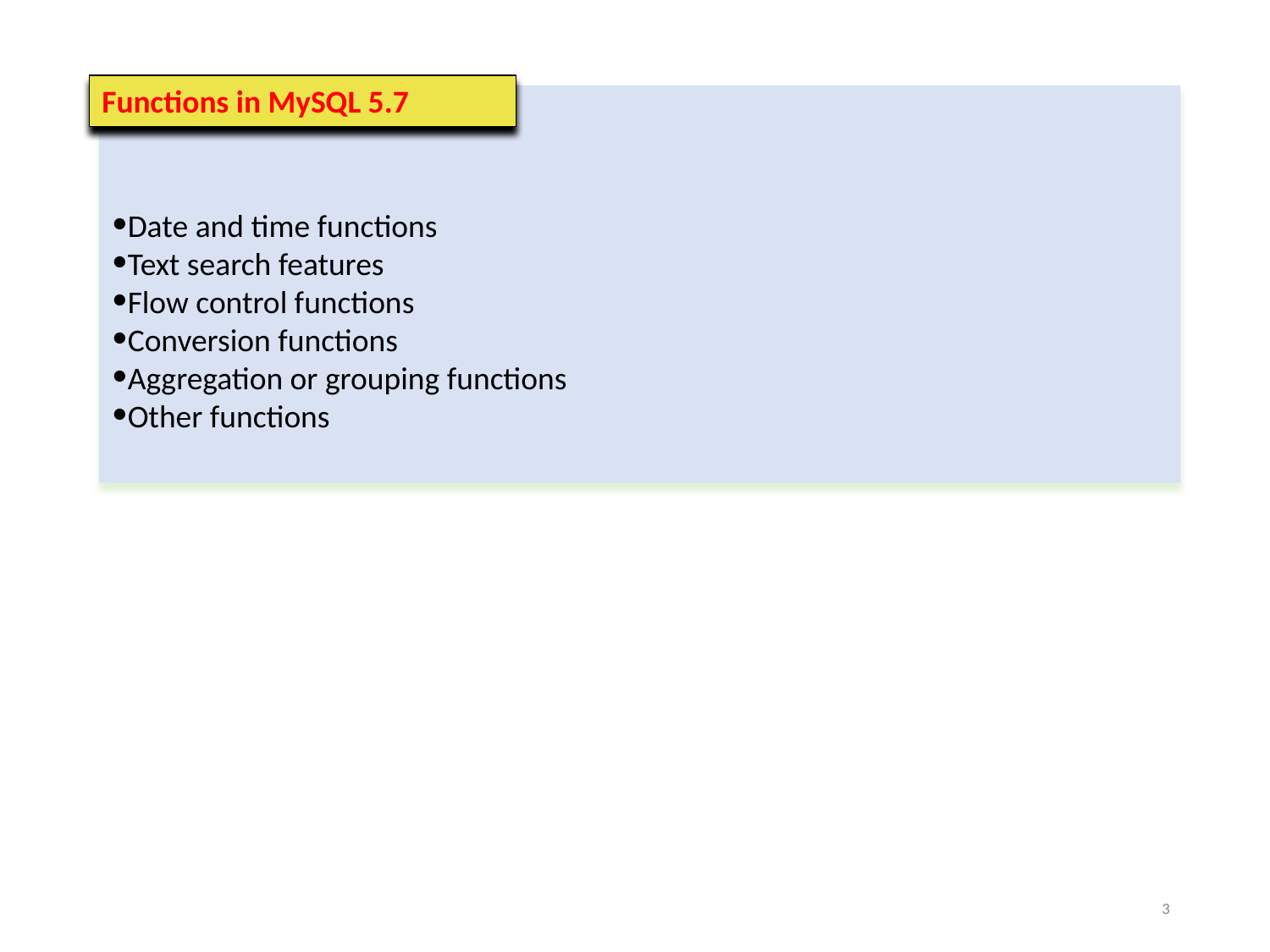

Functions in MySQL 5.7

Date and time functions
Text search features
Flow control functions
Conversion functions
Aggregation or grouping functions
Other functions

3